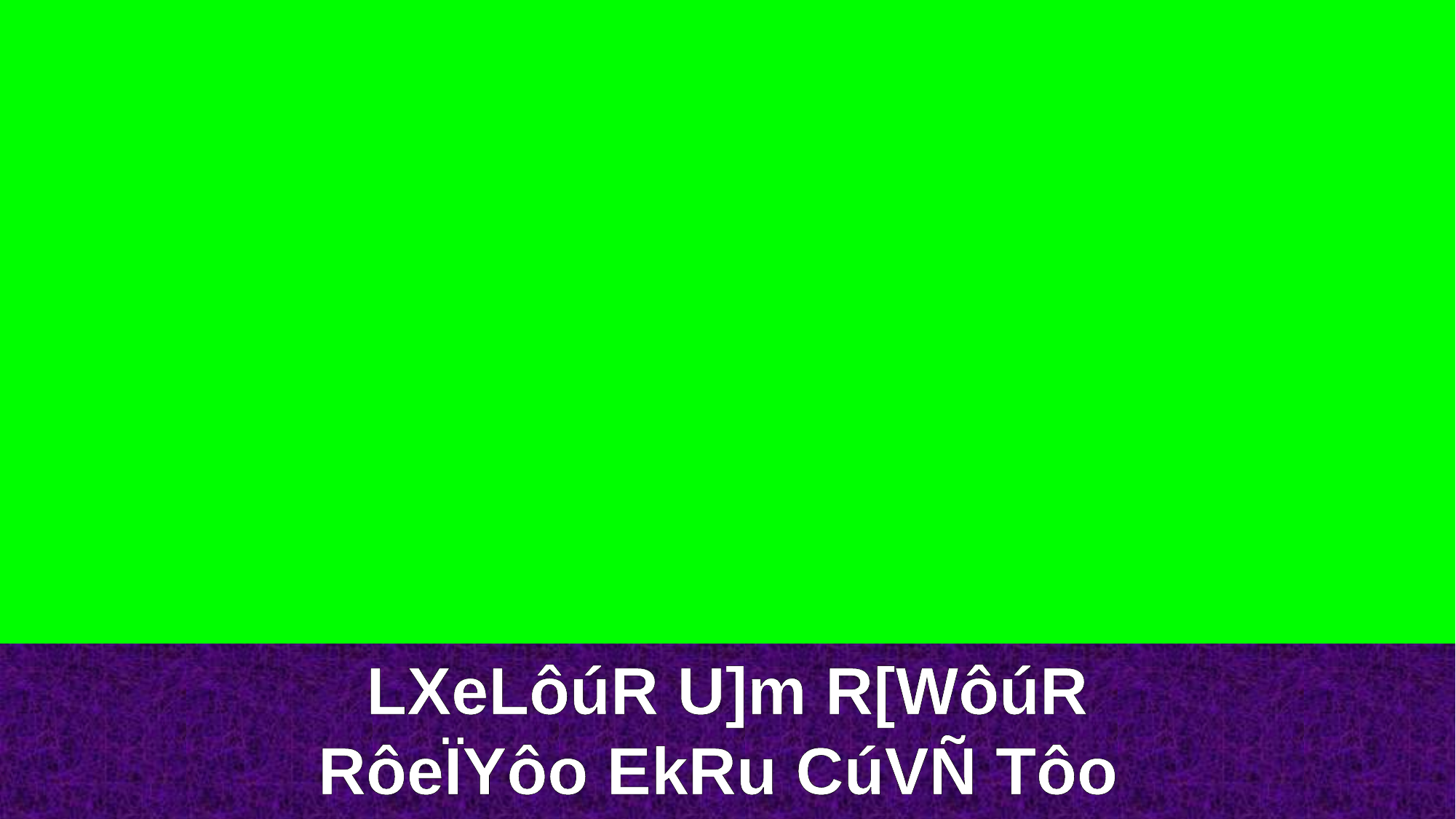

LXeLôúR U]m R[WôúR RôeÏYôo EkRu CúVÑ Tôo